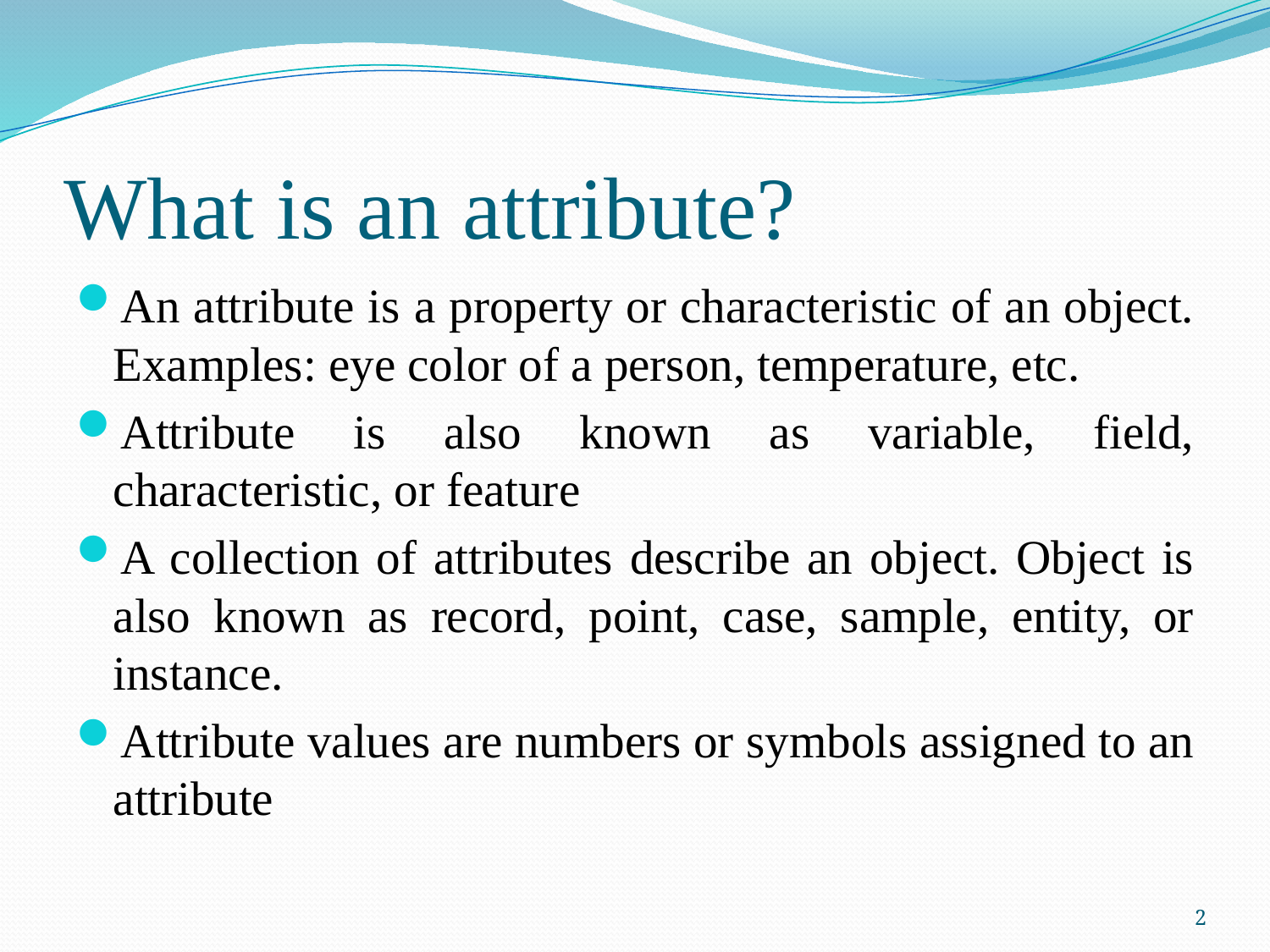

# What is an attribute?
An attribute is a property or characteristic of an object. Examples: eye color of a person, temperature, etc.
Attribute is also known as variable, field, characteristic, or feature
A collection of attributes describe an object. Object is also known as record, point, case, sample, entity, or instance.
Attribute values are numbers or symbols assigned to an attribute

2